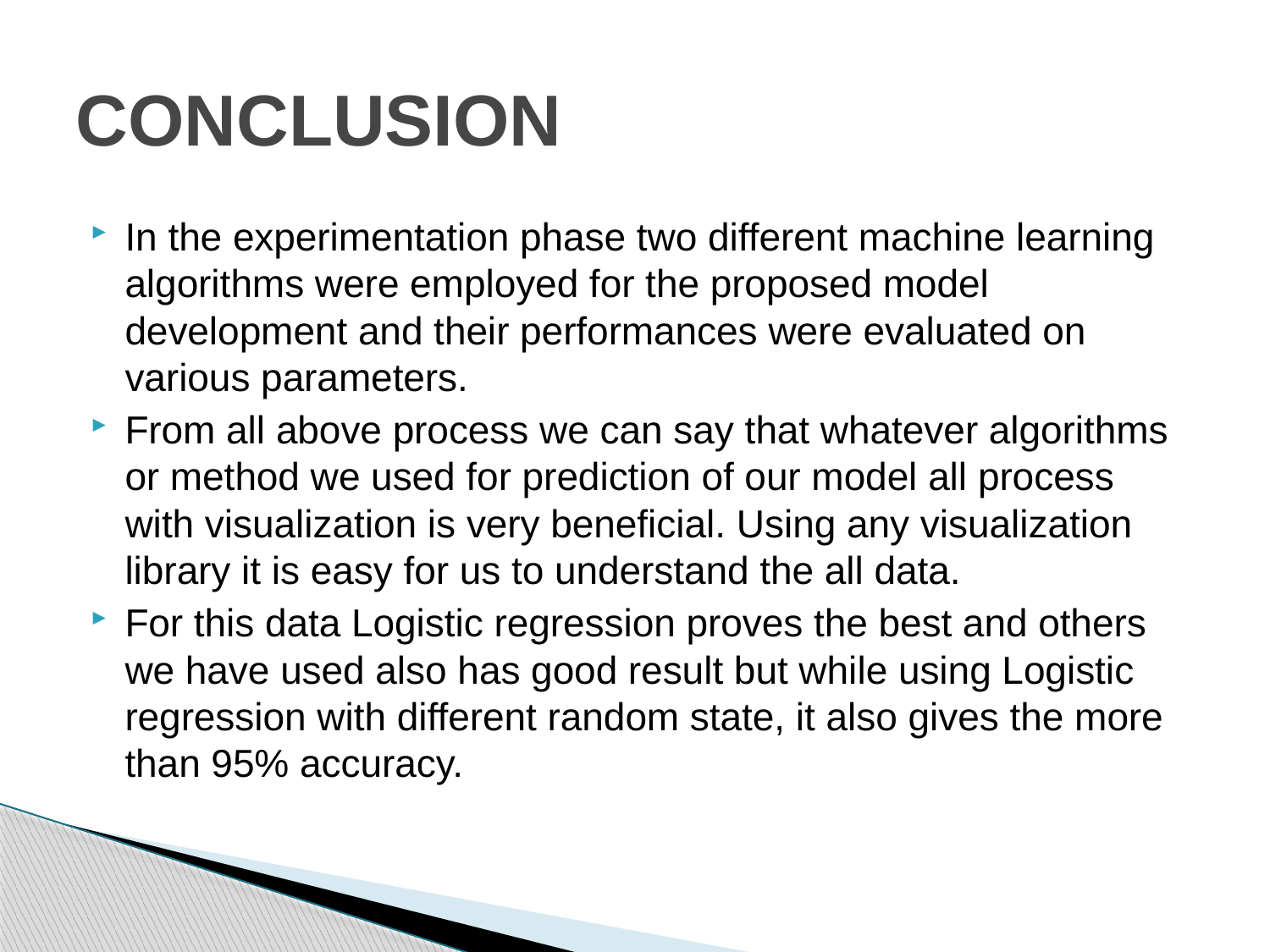

# CONCLUSION
In the experimentation phase two different machine learning algorithms were employed for the proposed model development and their performances were evaluated on various parameters.
From all above process we can say that whatever algorithms or method we used for prediction of our model all process with visualization is very beneficial. Using any visualization library it is easy for us to understand the all data.
For this data Logistic regression proves the best and others we have used also has good result but while using Logistic regression with different random state, it also gives the more than 95% accuracy.